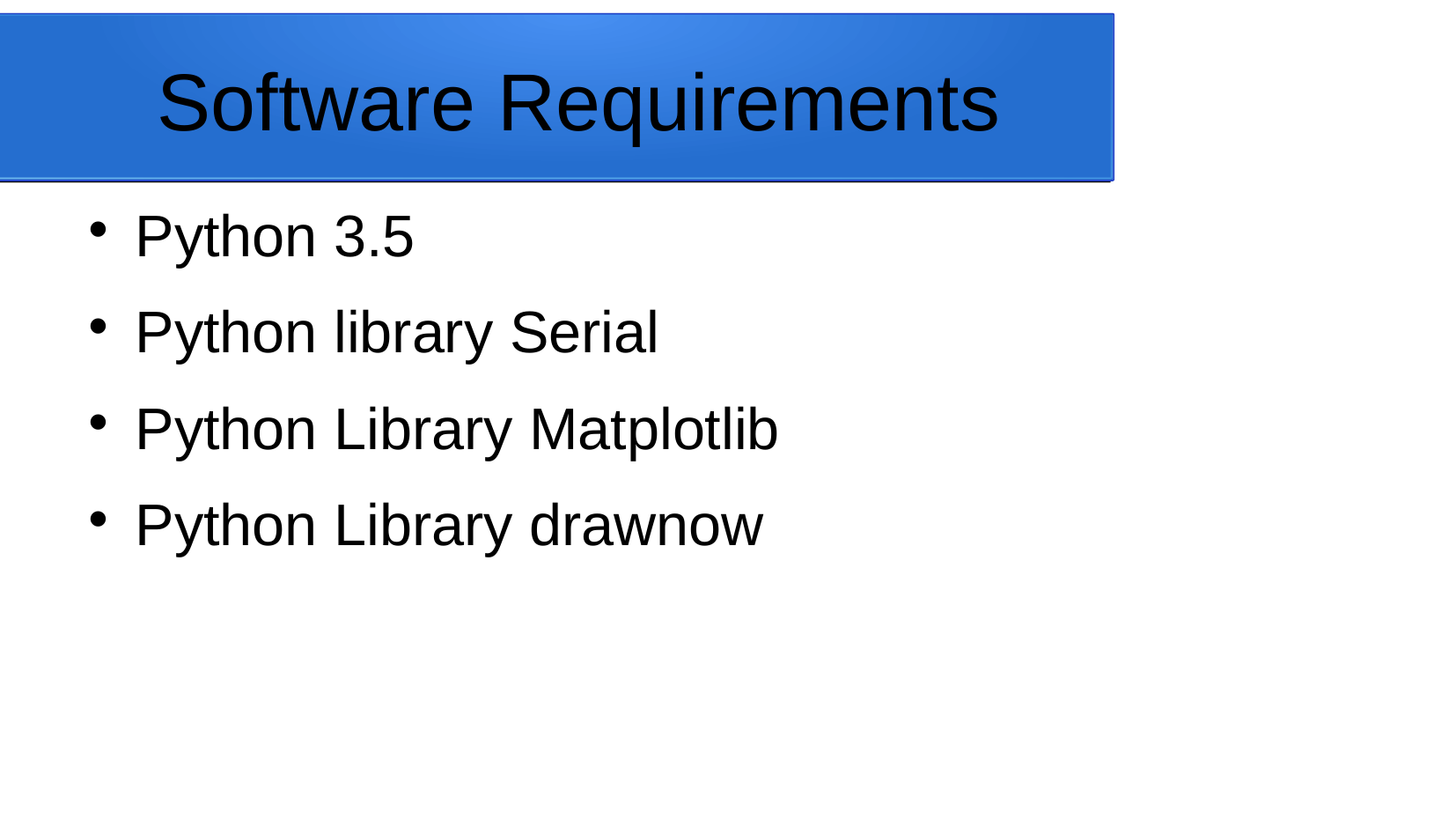

Software Requirements
Python 3.5
Python library Serial
Python Library Matplotlib
Python Library drawnow